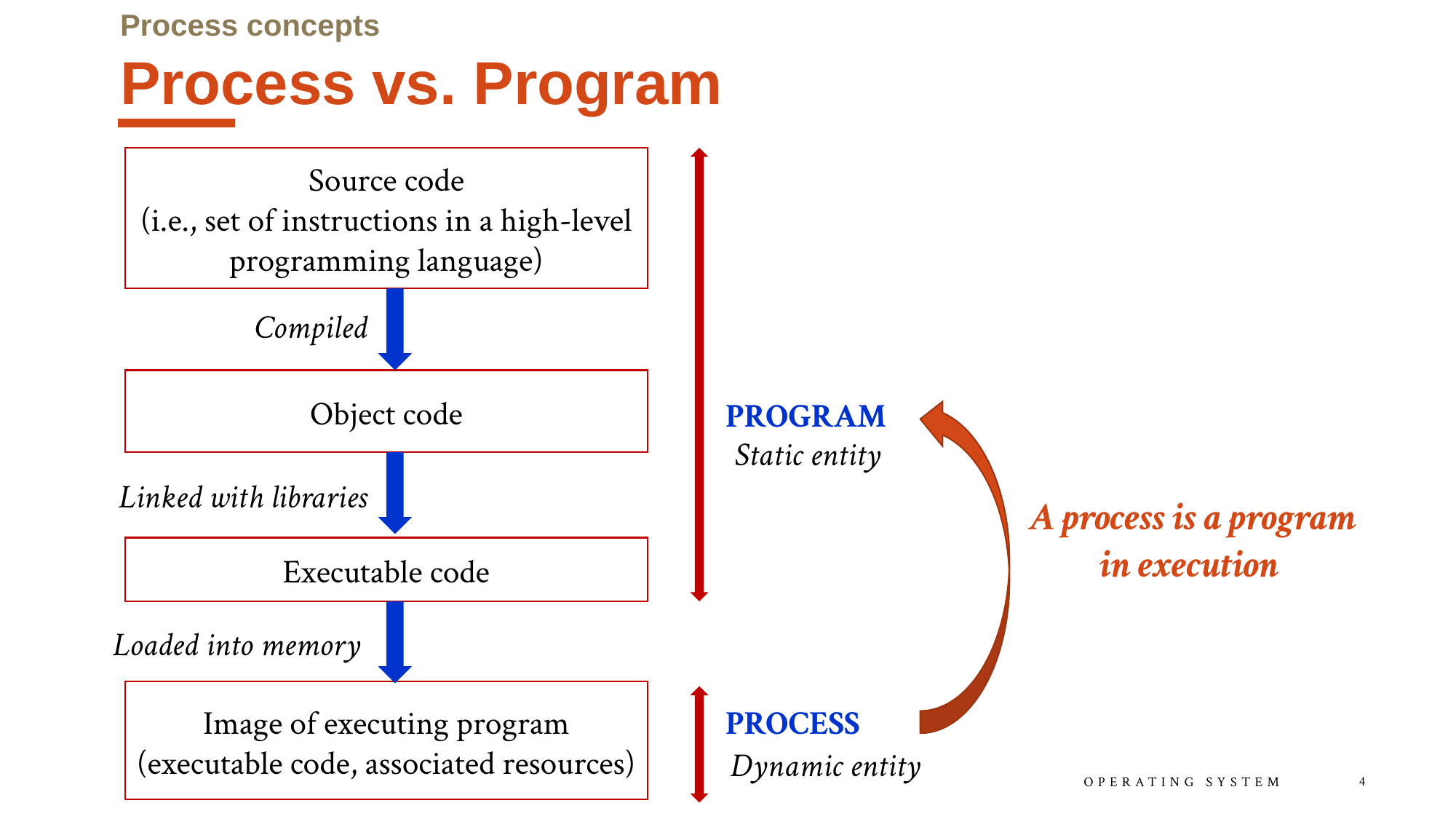

Process concepts
# Process vs. Program
Source code
(i.e., set of instructions in a high-level programming language)

Compiled

Object code
PROGRAM

Static entity

Linked with libraries
A process is a program in execution
Executable code

Loaded into memory
PROCESS
Image of executing program (executable code, associated resources)

Dynamic entity
Operating System
4